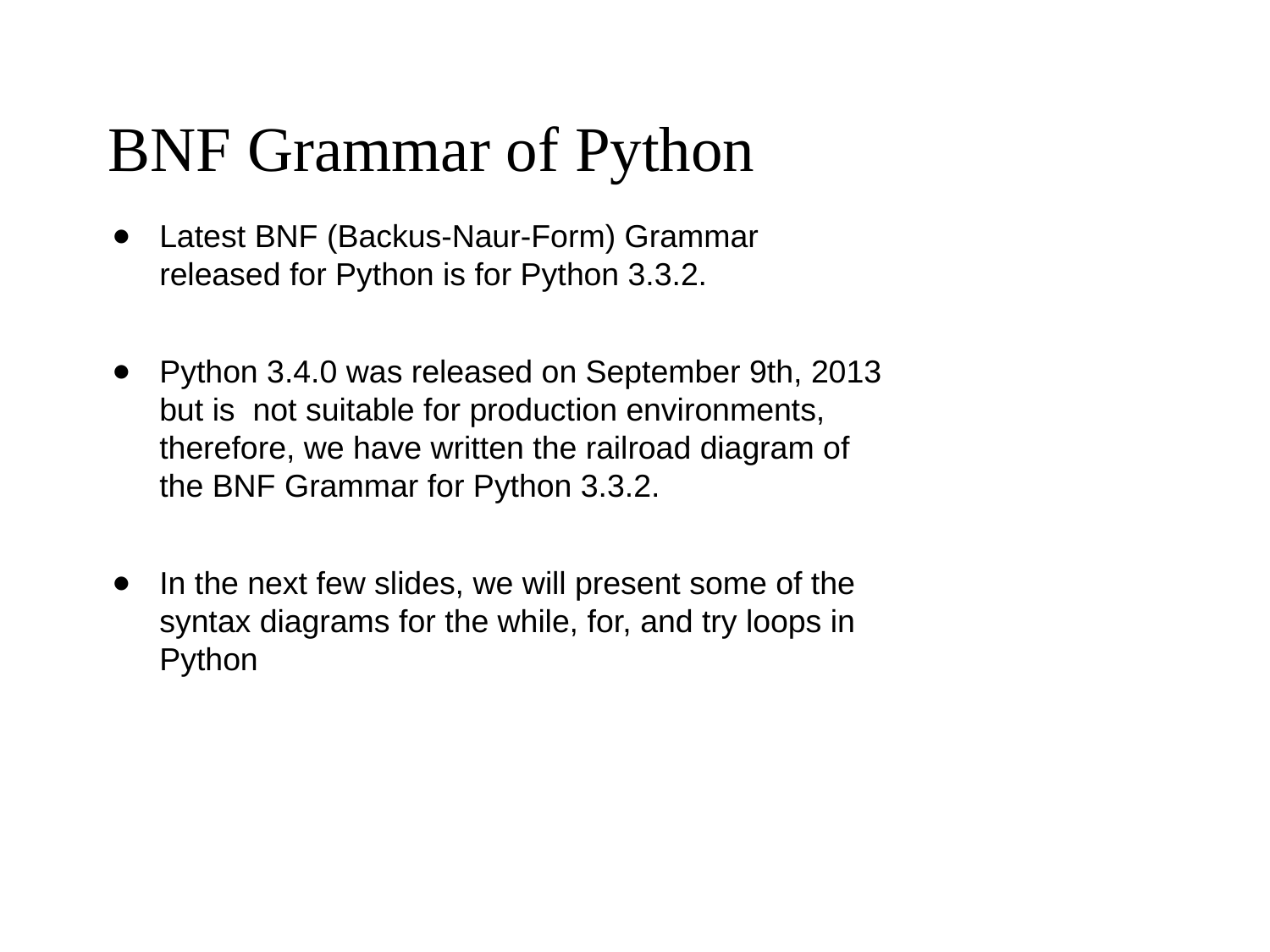

# BNF Grammar of Python
Latest BNF (Backus-Naur-Form) Grammar released for Python is for Python 3.3.2.

Python 3.4.0 was released on September 9th, 2013 but is  not suitable for production environments, therefore, we have written the railroad diagram of the BNF Grammar for Python 3.3.2.

In the next few slides, we will present some of the syntax diagrams for the while, for, and try loops in Python